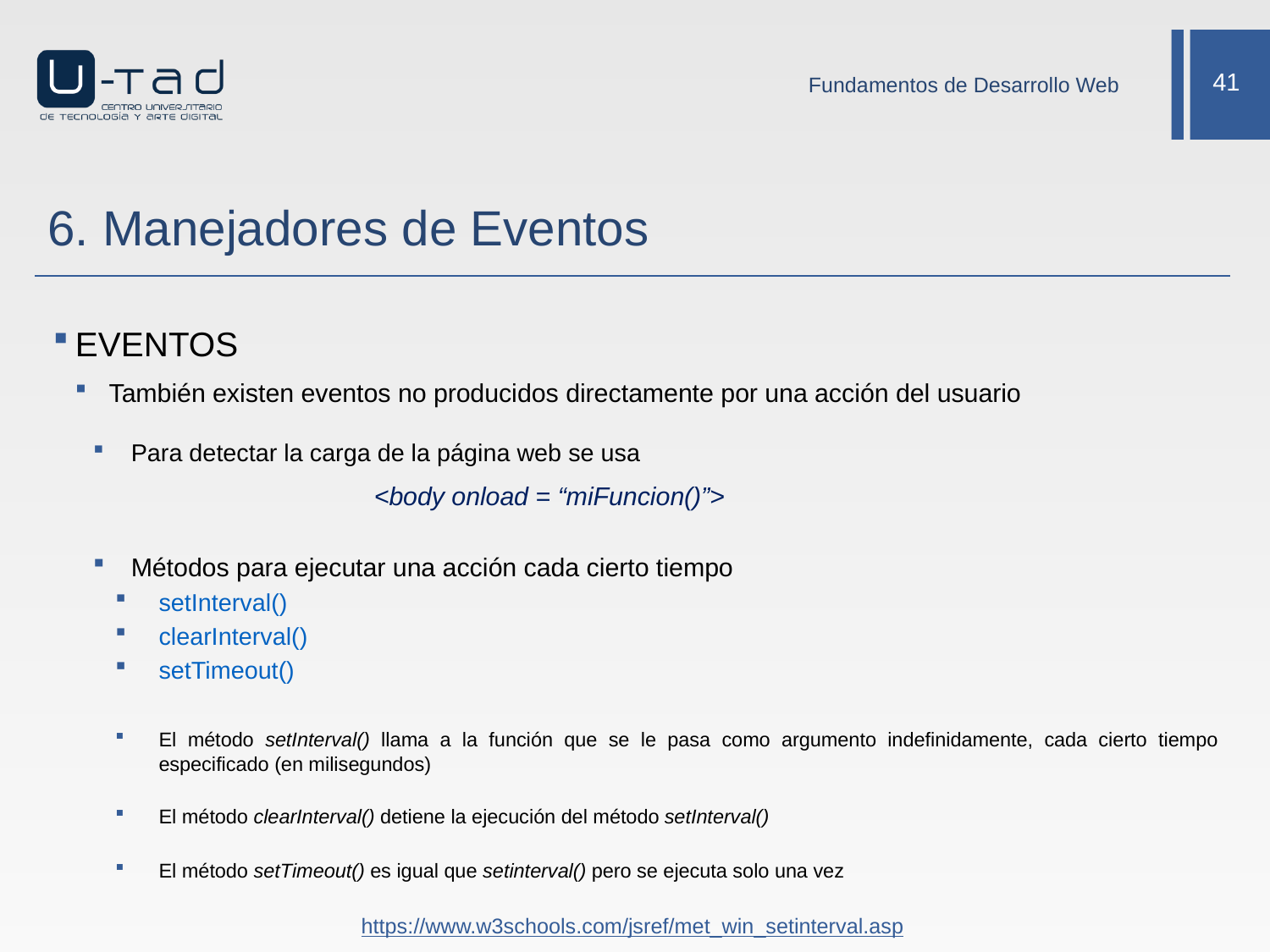

Fundamentos de Desarrollo Web
# 6. Manejadores de Eventos
EVENTOS

También existen eventos no producidos directamente por una acción del usuario

Para detectar la carga de la página web se usa

                                 <body onload = “miFuncion()”>

Métodos para ejecutar una acción cada cierto tiempo
setInterval()
clearInterval()
setTimeout()

El método setInterval() llama a la función que se le pasa como argumento indefinidamente, cada cierto tiempo especificado (en milisegundos)

El método clearInterval() detiene la ejecución del método setInterval()

El método setTimeout() es igual que setinterval() pero se ejecuta solo una vez

https://www.w3schools.com/jsref/met_win_setinterval.asp